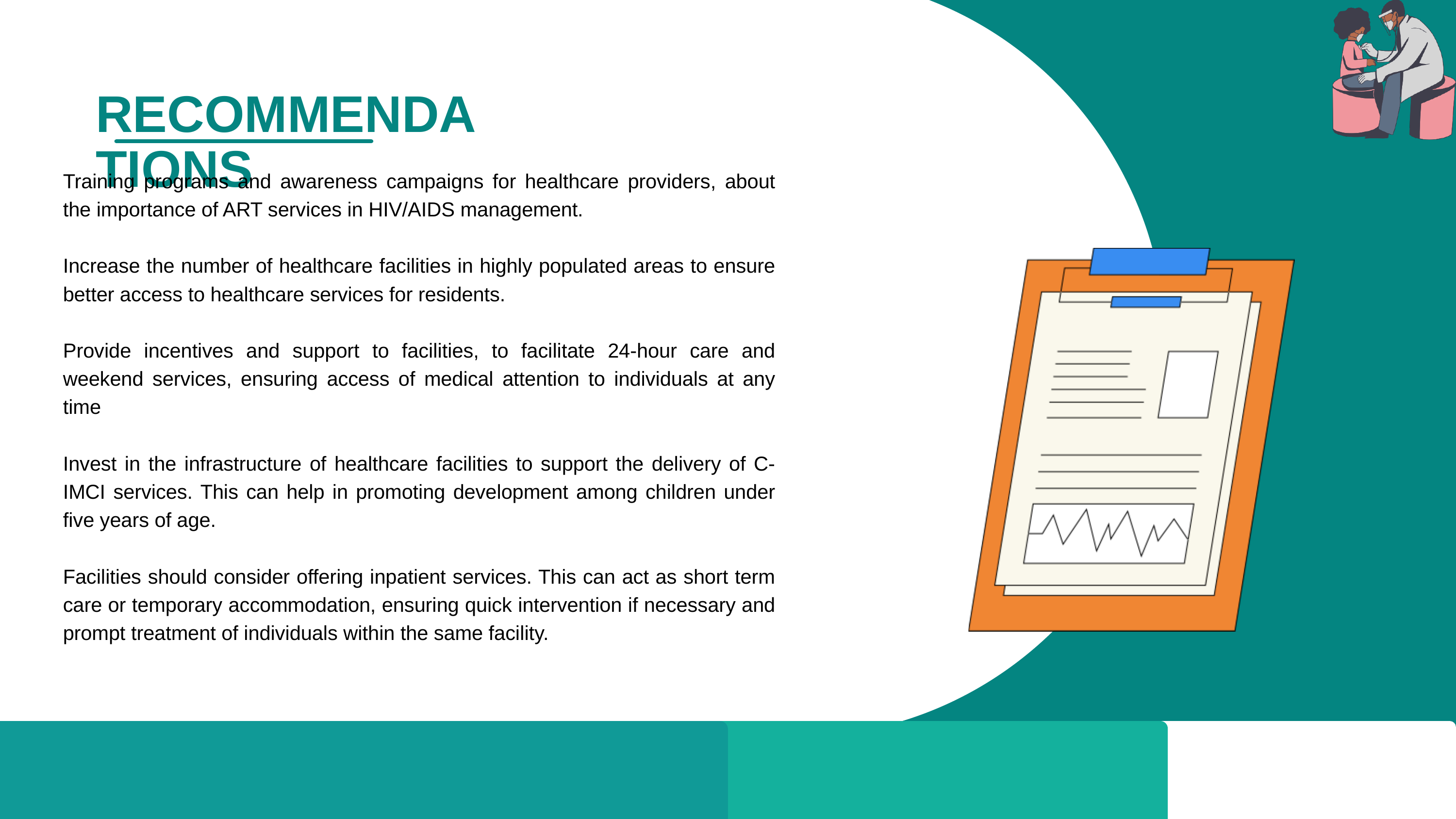

RECOMMENDATIONS

Training programs and awareness campaigns for healthcare providers, about the importance of ART services in HIV/AIDS management.

Increase the number of healthcare facilities in highly populated areas to ensure better access to healthcare services for residents.

Provide incentives and support to facilities, to facilitate 24-hour care and weekend services, ensuring access of medical attention to individuals at any time

Invest in the infrastructure of healthcare facilities to support the delivery of C-IMCI services. This can help in promoting development among children under five years of age.

Facilities should consider offering inpatient services. This can act as short term care or temporary accommodation, ensuring quick intervention if necessary and prompt treatment of individuals within the same facility.